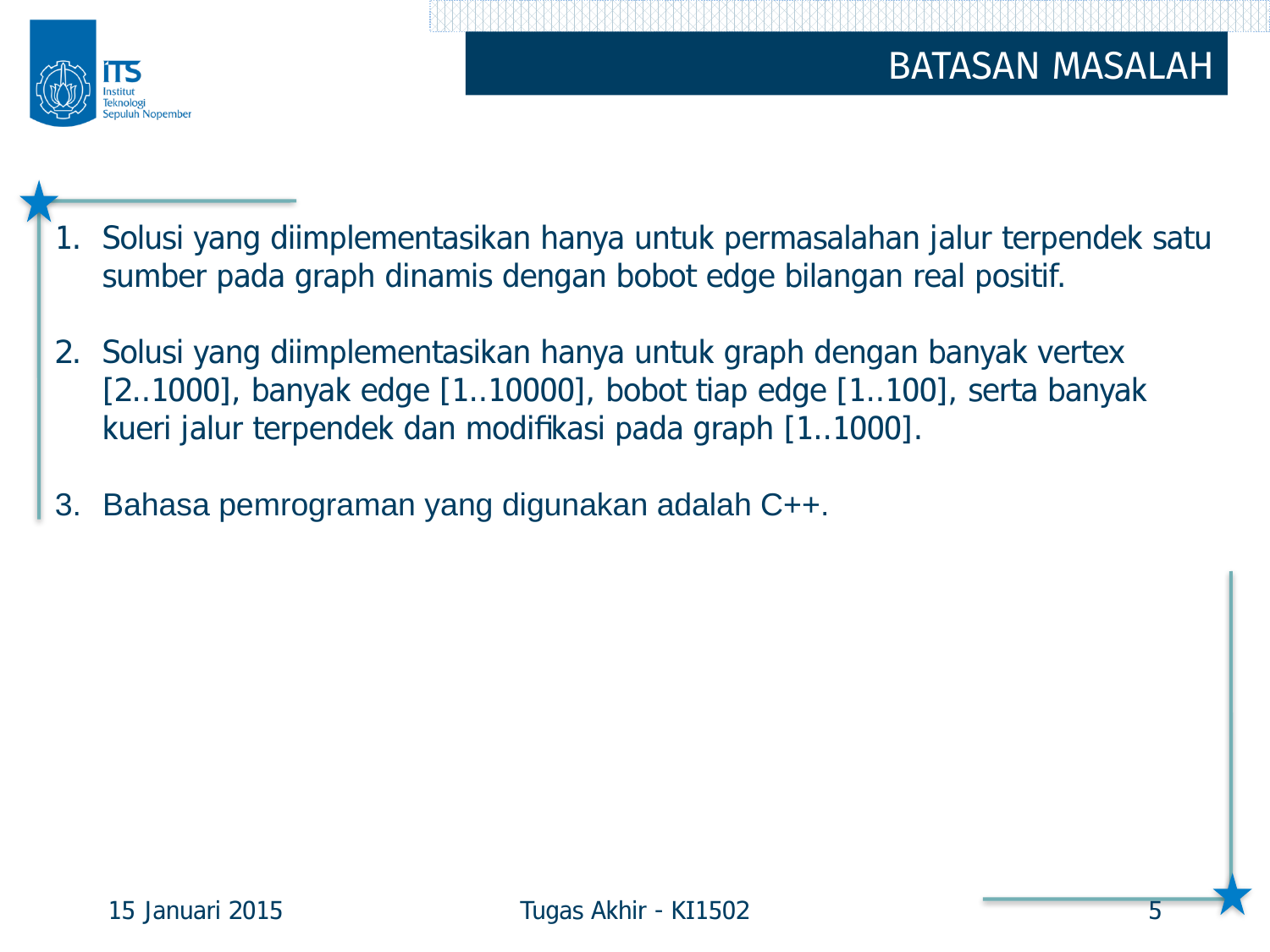

BATASAN MASALAH
Solusi yang diimplementasikan hanya untuk permasalahan jalur terpendek satu sumber pada graph dinamis dengan bobot edge bilangan real positif.

Solusi yang diimplementasikan hanya untuk graph dengan banyak vertex [2..1000], banyak edge [1..10000], bobot tiap edge [1..100], serta banyak kueri jalur terpendek dan modifikasi pada graph [1..1000].

Bahasa pemrograman yang digunakan adalah C++.
15 Januari 2015
Tugas Akhir - KI1502
5